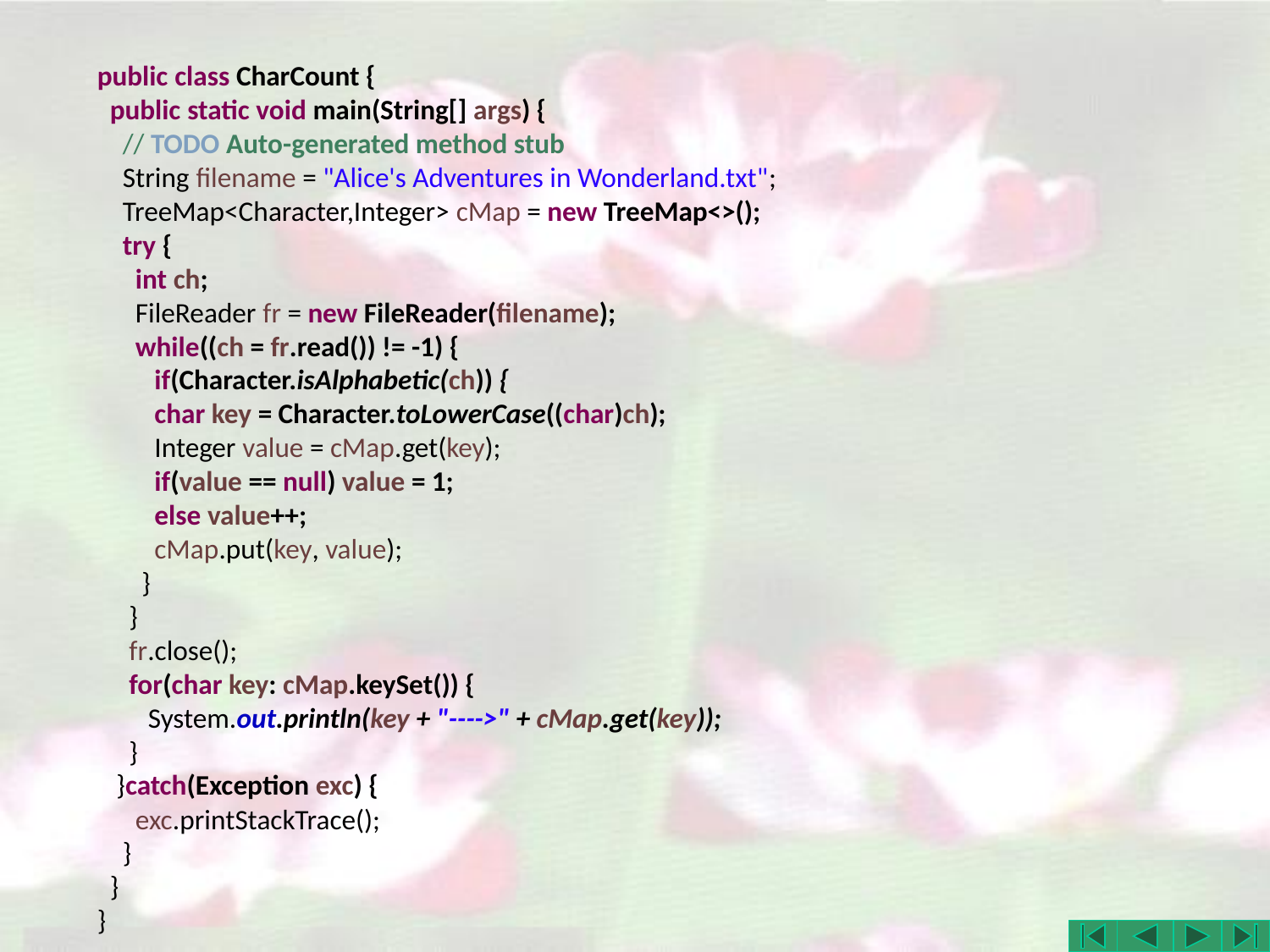

public class CharCount {
  public static void main(String[] args) {
    // TODO Auto-generated method stub
    String filename = "Alice's Adventures in Wonderland.txt";
    TreeMap<Character,Integer> cMap = new TreeMap<>();
    try {
      int ch;
      FileReader fr = new FileReader(filename);
      while((ch = fr.read()) != -1) {
         if(Character.isAlphabetic(ch)) {
         char key = Character.toLowerCase((char)ch);
         Integer value = cMap.get(key);
         if(value == null) value = 1;
         else value++;
         cMap.put(key, value);
       }
     }
     fr.close();
     for(char key: cMap.keySet()) {
        System.out.println(key + "---->" + cMap.get(key));
     }
   }catch(Exception exc) {
      exc.printStackTrace();
    }
  }
}